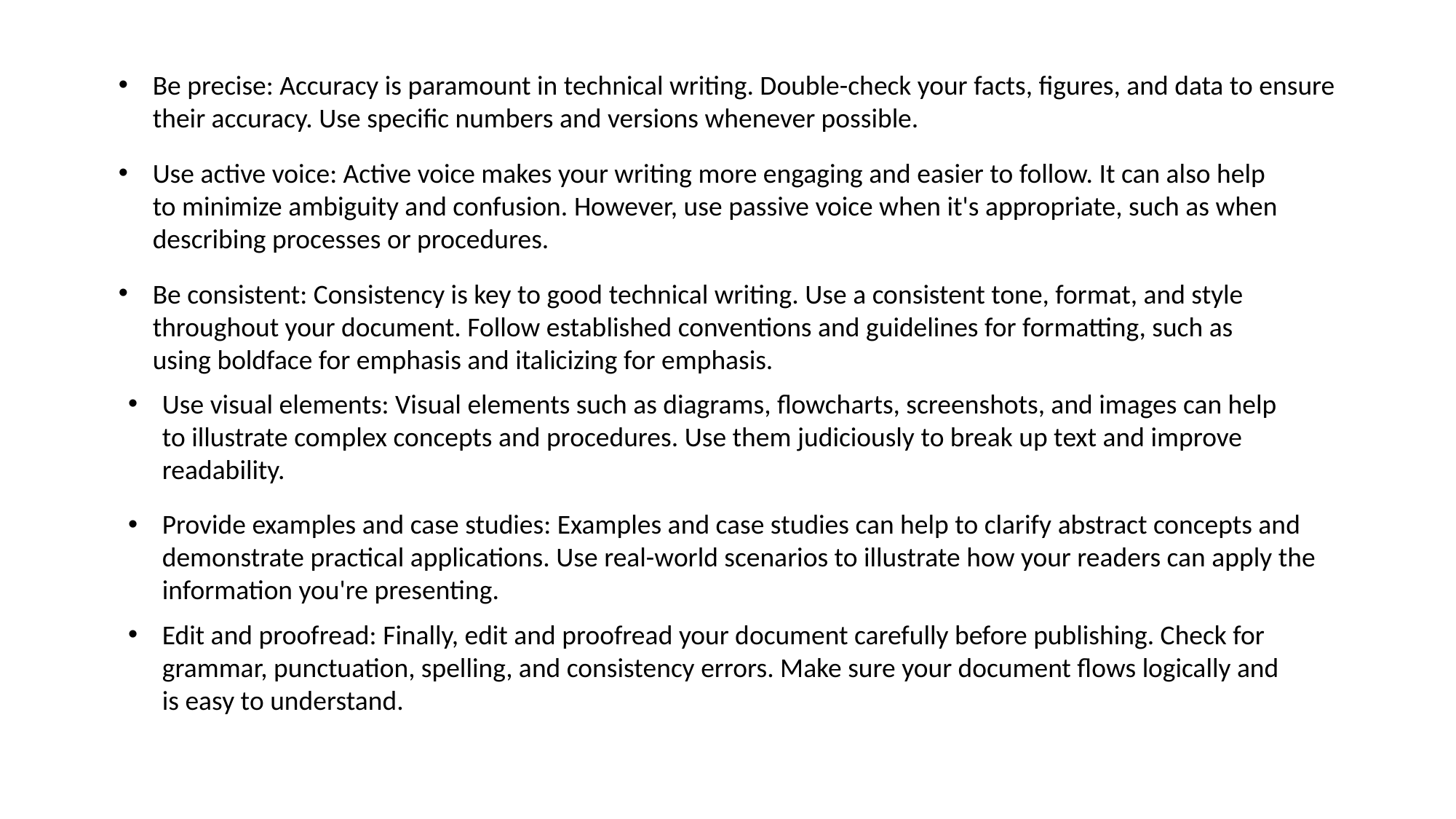

Be precise: Accuracy is paramount in technical writing. Double-check your facts, figures, and data to ensure their accuracy. Use specific numbers and versions whenever possible.
Use active voice: Active voice makes your writing more engaging and easier to follow. It can also help to minimize ambiguity and confusion. However, use passive voice when it's appropriate, such as when describing processes or procedures.
Be consistent: Consistency is key to good technical writing. Use a consistent tone, format, and style throughout your document. Follow established conventions and guidelines for formatting, such as using boldface for emphasis and italicizing for emphasis.
Use visual elements: Visual elements such as diagrams, flowcharts, screenshots, and images can help to illustrate complex concepts and procedures. Use them judiciously to break up text and improve readability.
Provide examples and case studies: Examples and case studies can help to clarify abstract concepts and demonstrate practical applications. Use real-world scenarios to illustrate how your readers can apply the information you're presenting.
Edit and proofread: Finally, edit and proofread your document carefully before publishing. Check for grammar, punctuation, spelling, and consistency errors. Make sure your document flows logically and is easy to understand.